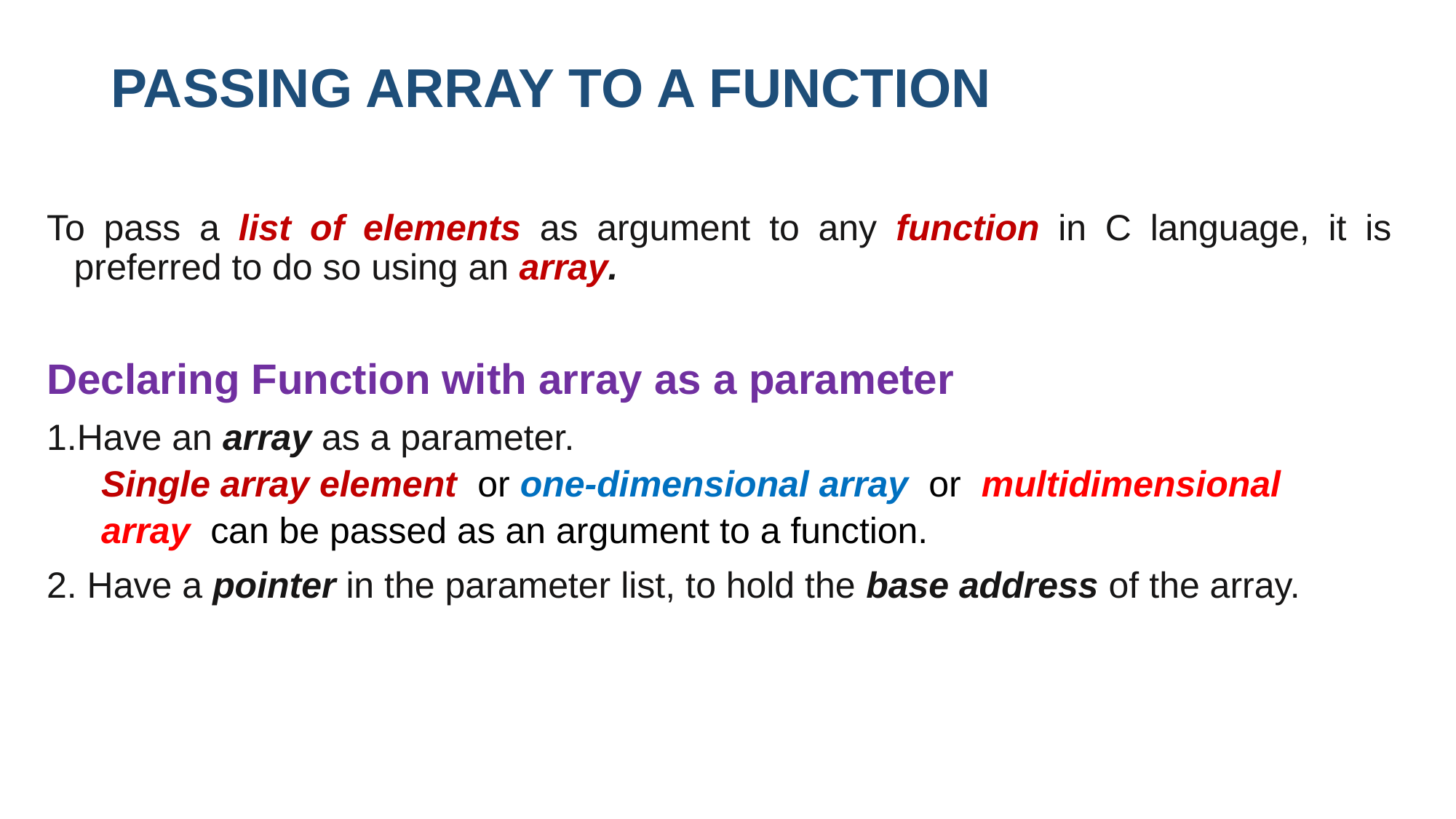

# PASSING ARRAY TO A FUNCTION

To pass a list of elements as argument to any function in C language, it is preferred to do so using an array.

Declaring Function with array as a parameter
1.Have an array as a parameter.
Single array element  or one-dimensional array  or  multidimensional
array  can be passed as an argument to a function.
2. Have a pointer in the parameter list, to hold the base address of the array.